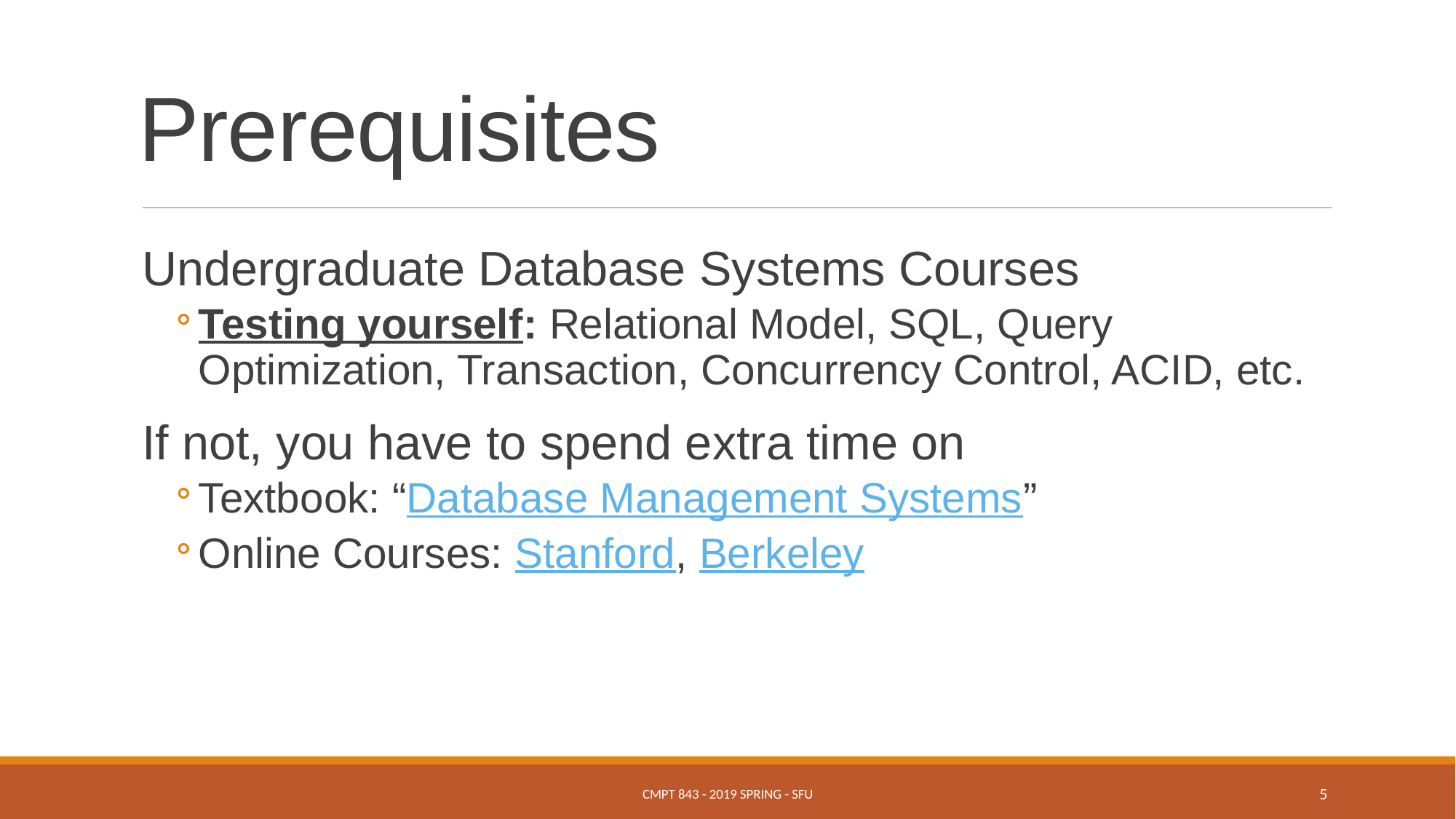

# Prerequisites
Undergraduate Database Systems Courses
Testing yourself: Relational Model, SQL, Query Optimization, Transaction, Concurrency Control, ACID, etc.
If not, you have to spend extra time on
Textbook: “Database Management Systems”
Online Courses: Stanford, Berkeley

CMPT 843 - 2019 Spring - SFU
5